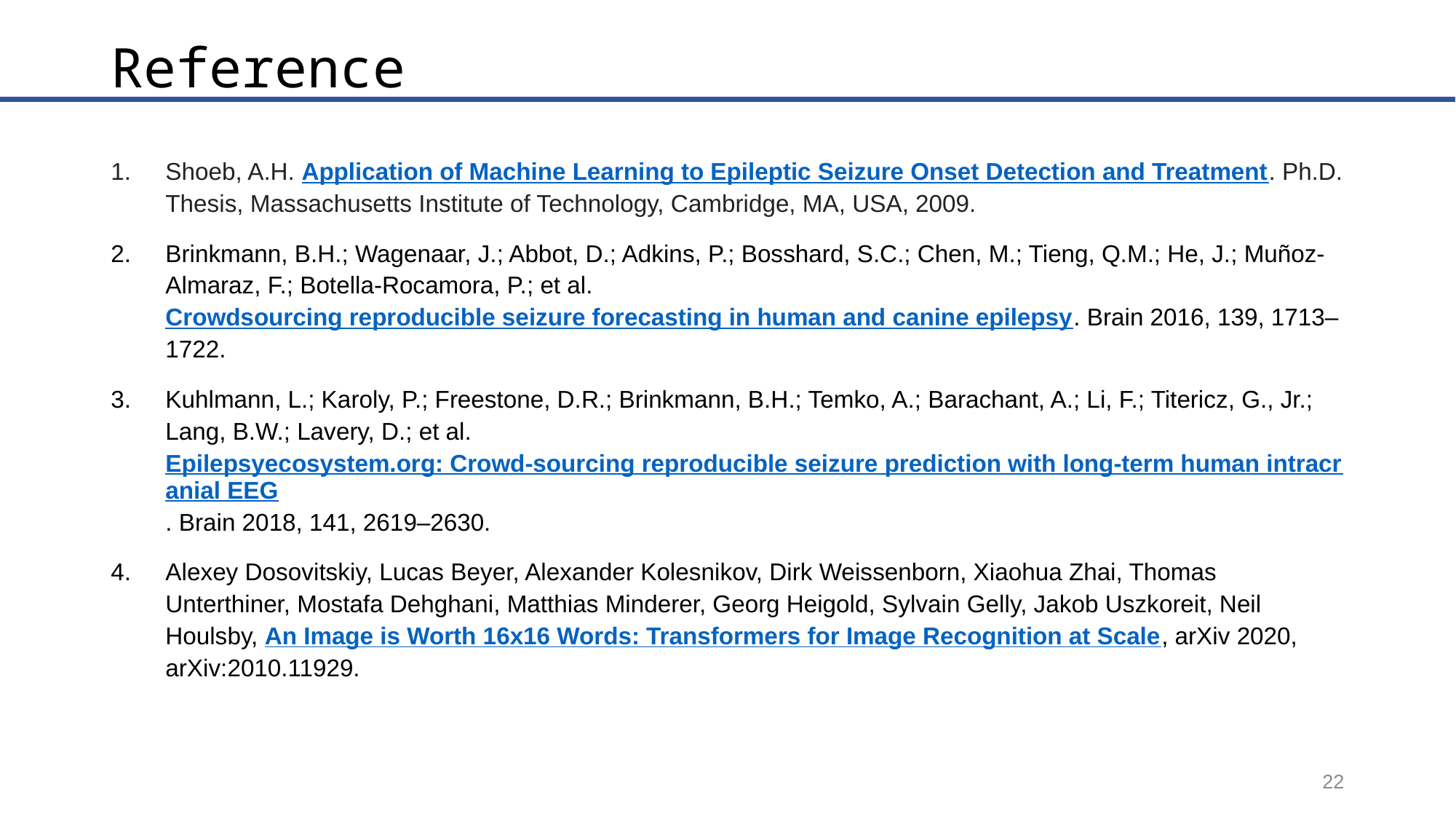

# Reference
Shoeb, A.H. Application of Machine Learning to Epileptic Seizure Onset Detection and Treatment. Ph.D. Thesis, Massachusetts Institute of Technology, Cambridge, MA, USA, 2009.
Brinkmann, B.H.; Wagenaar, J.; Abbot, D.; Adkins, P.; Bosshard, S.C.; Chen, M.; Tieng, Q.M.; He, J.; Muñoz-Almaraz, F.; Botella-Rocamora, P.; et al. Crowdsourcing reproducible seizure forecasting in human and canine epilepsy. Brain 2016, 139, 1713–1722.
Kuhlmann, L.; Karoly, P.; Freestone, D.R.; Brinkmann, B.H.; Temko, A.; Barachant, A.; Li, F.; Titericz, G., Jr.; Lang, B.W.; Lavery, D.; et al. Epilepsyecosystem.org: Crowd-sourcing reproducible seizure prediction with long-term human intracranial EEG. Brain 2018, 141, 2619–2630.
Alexey Dosovitskiy, Lucas Beyer, Alexander Kolesnikov, Dirk Weissenborn, Xiaohua Zhai, Thomas Unterthiner, Mostafa Dehghani, Matthias Minderer, Georg Heigold, Sylvain Gelly, Jakob Uszkoreit, Neil Houlsby, An Image is Worth 16x16 Words: Transformers for Image Recognition at Scale, arXiv 2020, arXiv:2010.11929.
22